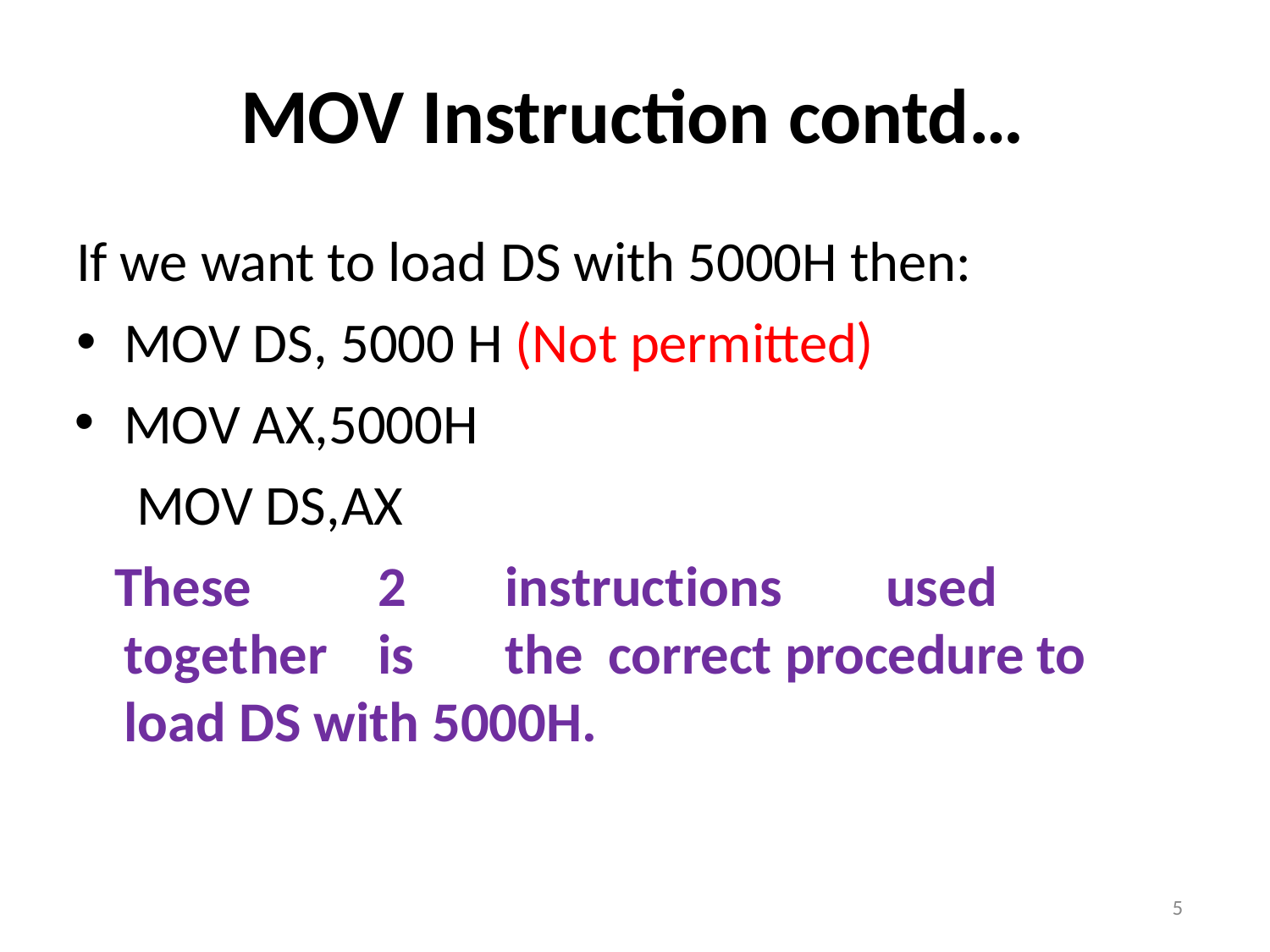

# MOV Instruction contd…
If we want to load DS with 5000H then:
MOV DS, 5000 H (Not permitted)
MOV AX,5000H  MOV DS,AX
These	2	instructions	used	together	is	the  correct procedure to load DS with 5000H.
5